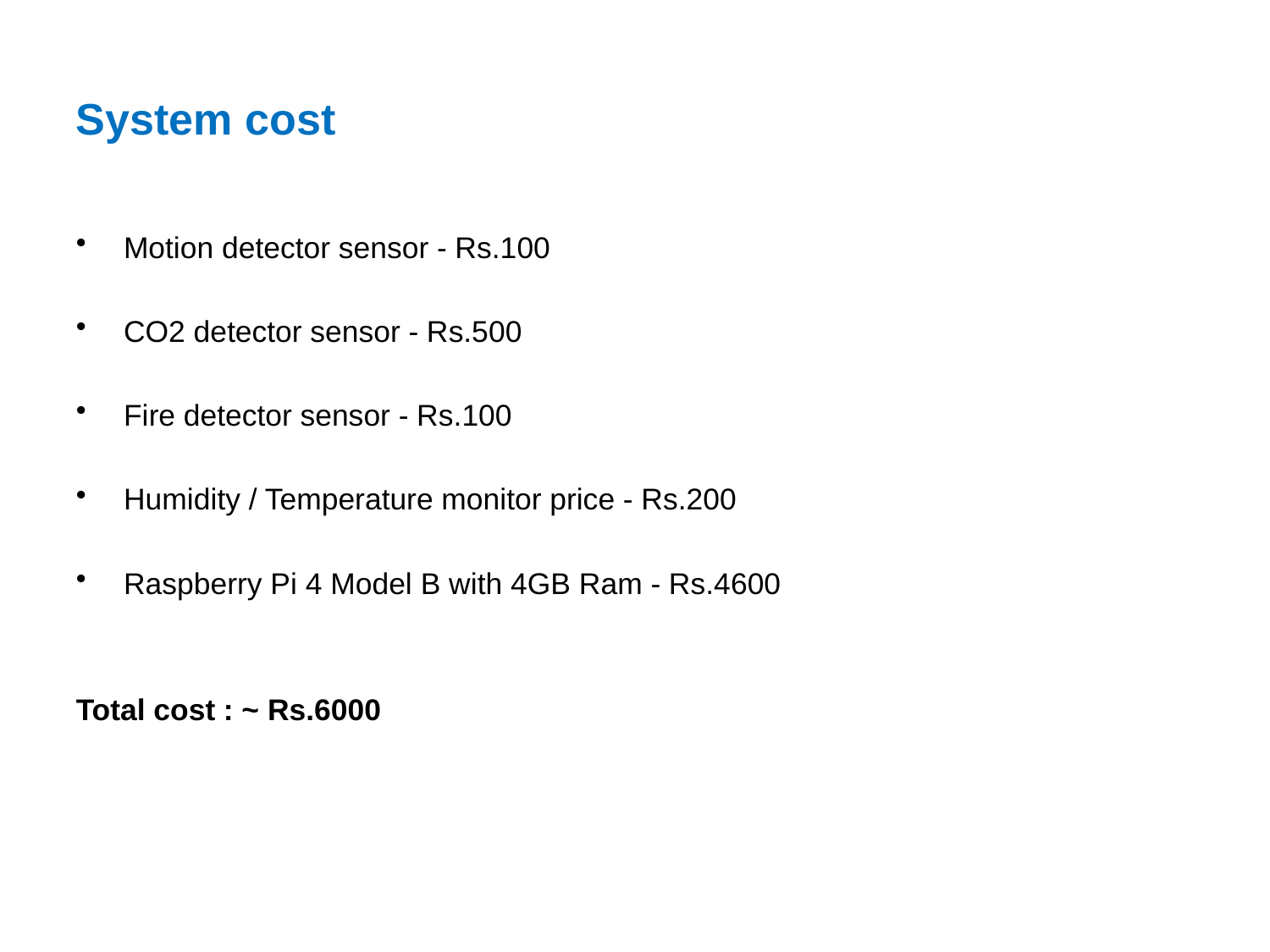

# System cost
Motion detector sensor - Rs.100

CO2 detector sensor - Rs.500

Fire detector sensor - Rs.100

Humidity / Temperature monitor price - Rs.200

Raspberry Pi 4 Model B with 4GB Ram - Rs.4600

Total cost : ~ Rs.6000